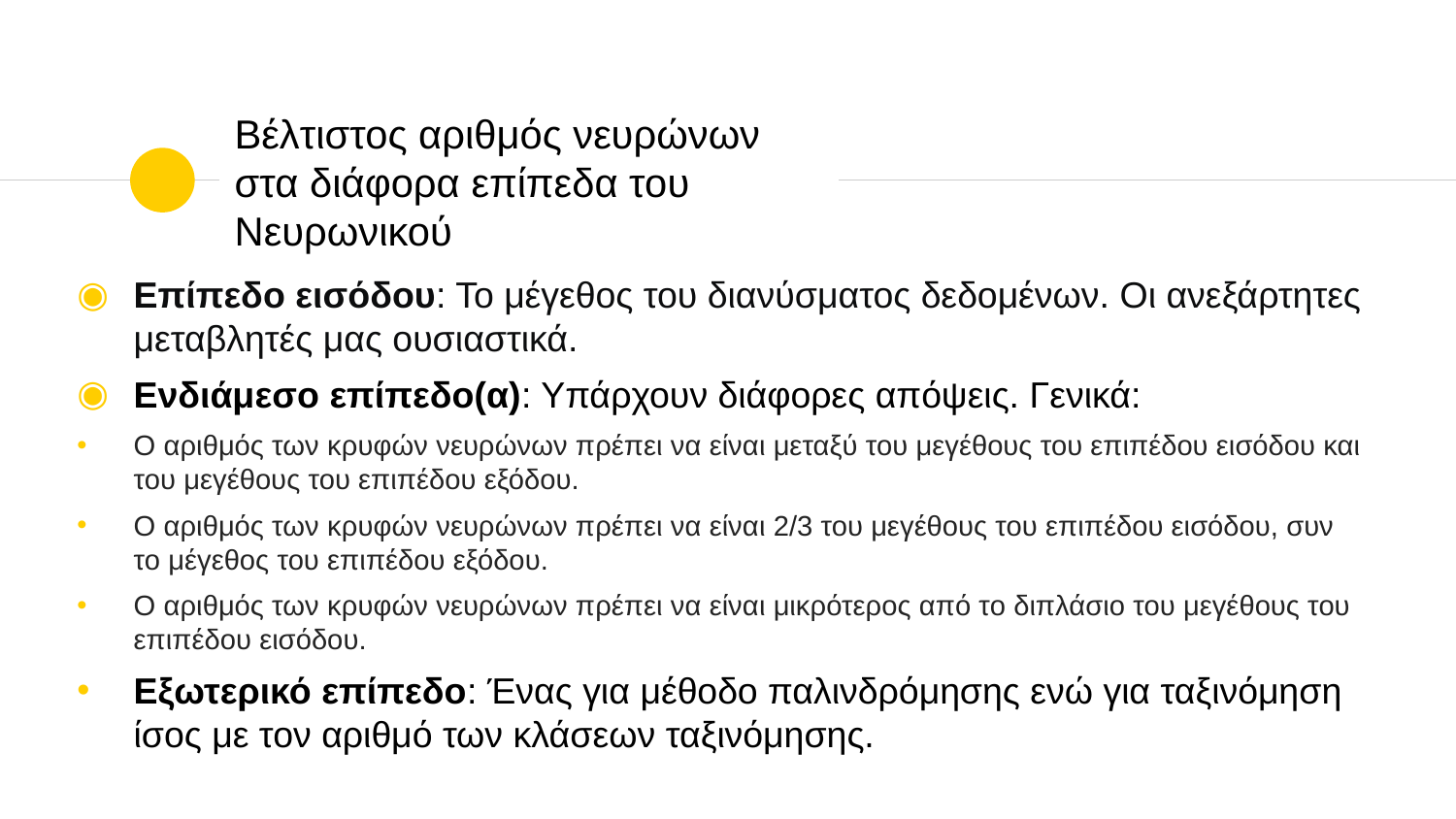

# Βέλτιστος αριθμός νευρώνων στα διάφορα επίπεδα του Νευρωνικού
Επίπεδο εισόδου: Το μέγεθος του διανύσματος δεδομένων. Οι ανεξάρτητες μεταβλητές μας ουσιαστικά.
Ενδιάμεσο επίπεδο(α): Υπάρχουν διάφορες απόψεις. Γενικά:
Ο αριθμός των κρυφών νευρώνων πρέπει να είναι μεταξύ του μεγέθους του επιπέδου εισόδου και του μεγέθους του επιπέδου εξόδου.
Ο αριθμός των κρυφών νευρώνων πρέπει να είναι 2/3 του μεγέθους του επιπέδου εισόδου, συν το μέγεθος του επιπέδου εξόδου.
Ο αριθμός των κρυφών νευρώνων πρέπει να είναι μικρότερος από το διπλάσιο του μεγέθους του επιπέδου εισόδου.
Εξωτερικό επίπεδο: Ένας για μέθοδο παλινδρόμησης ενώ για ταξινόμηση ίσος με τον αριθμό των κλάσεων ταξινόμησης.